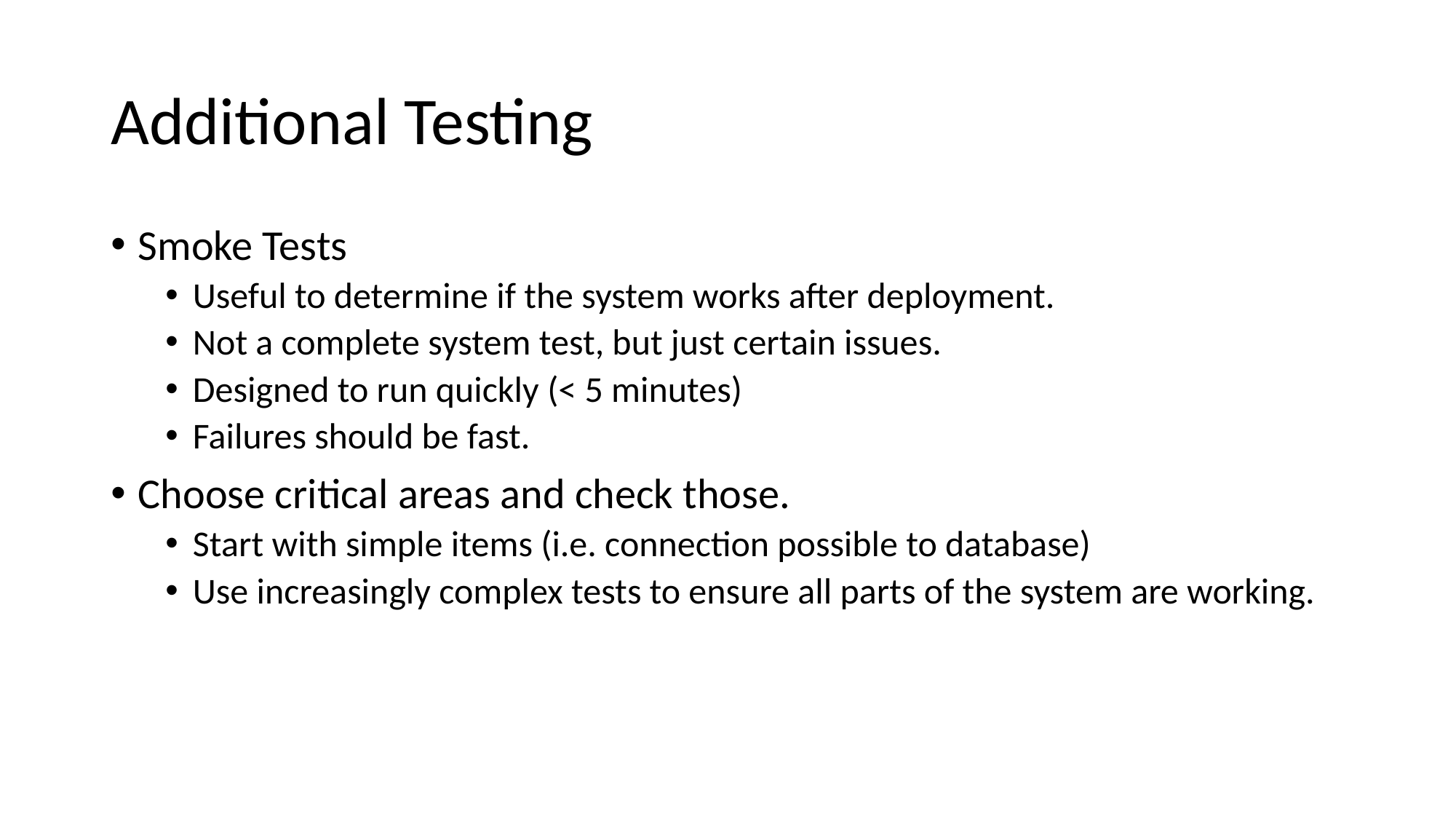

# Additional Testing
Smoke Tests
Useful to determine if the system works after deployment.
Not a complete system test, but just certain issues.
Designed to run quickly (< 5 minutes)
Failures should be fast.
Choose critical areas and check those.
Start with simple items (i.e. connection possible to database)
Use increasingly complex tests to ensure all parts of the system are working.